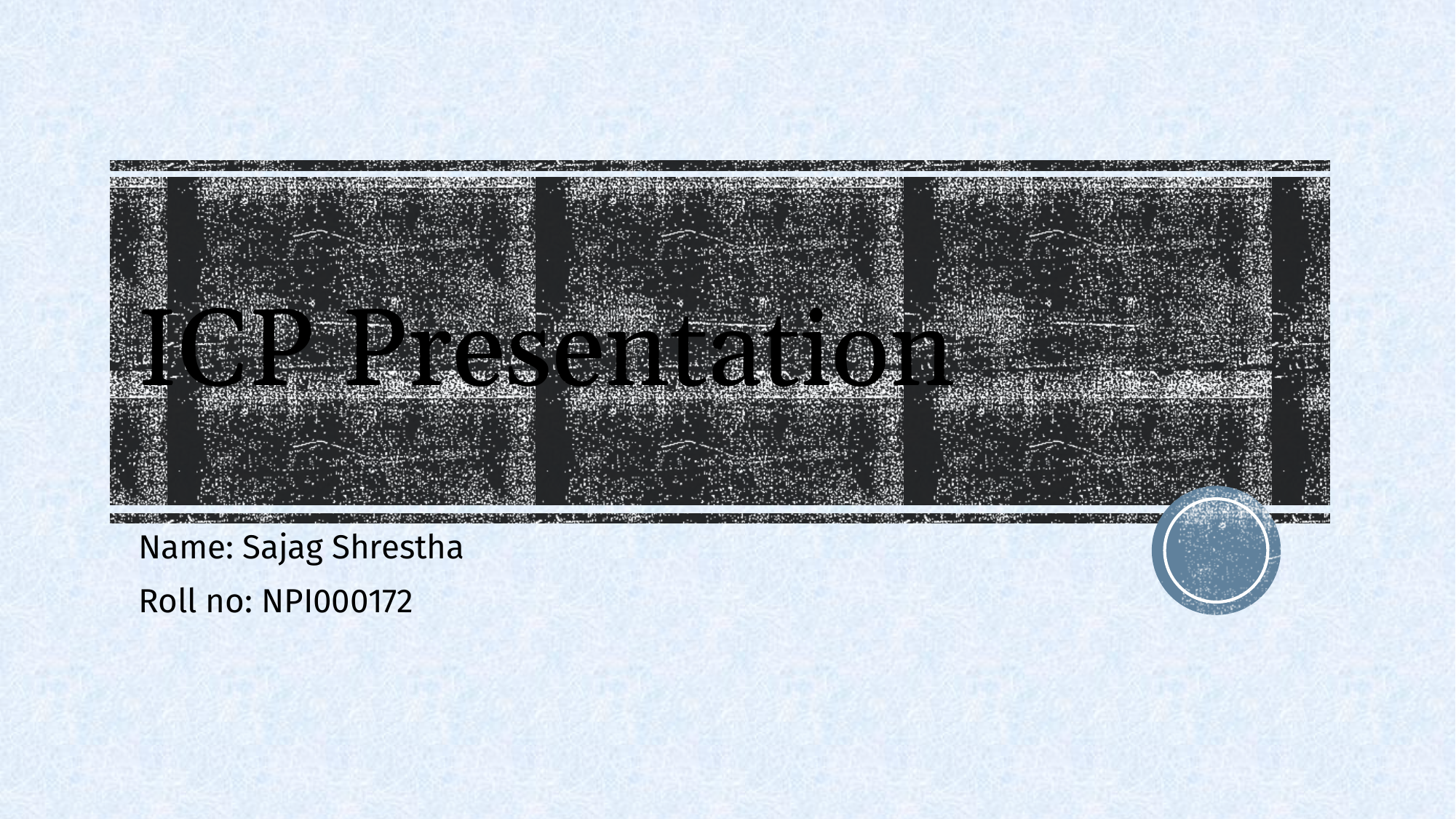

# ICP Presentation
Name: Sajag Shrestha
Roll no: NPI000172